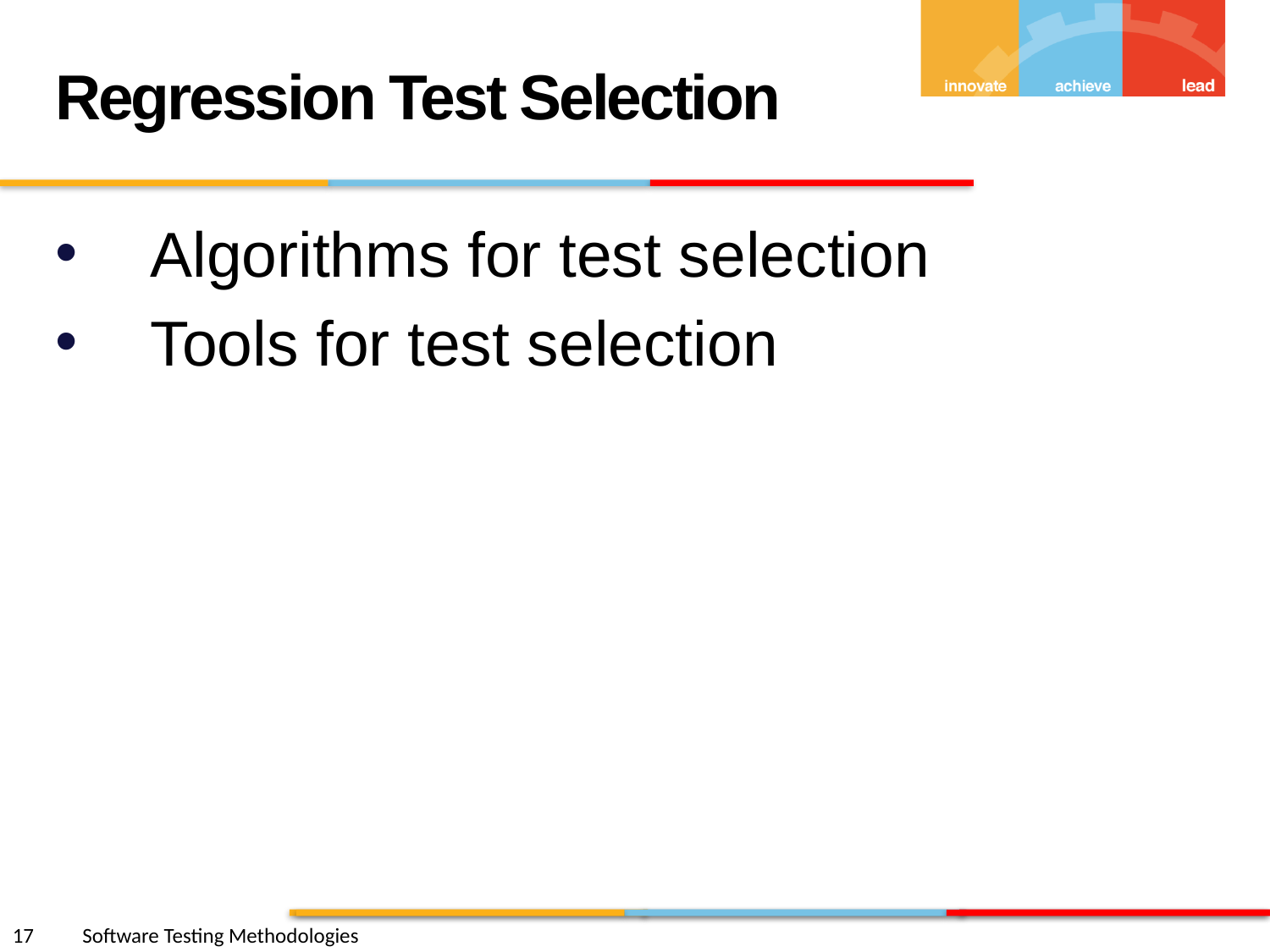

Regression Test Selection
Algorithms for test selection
Tools for test selection